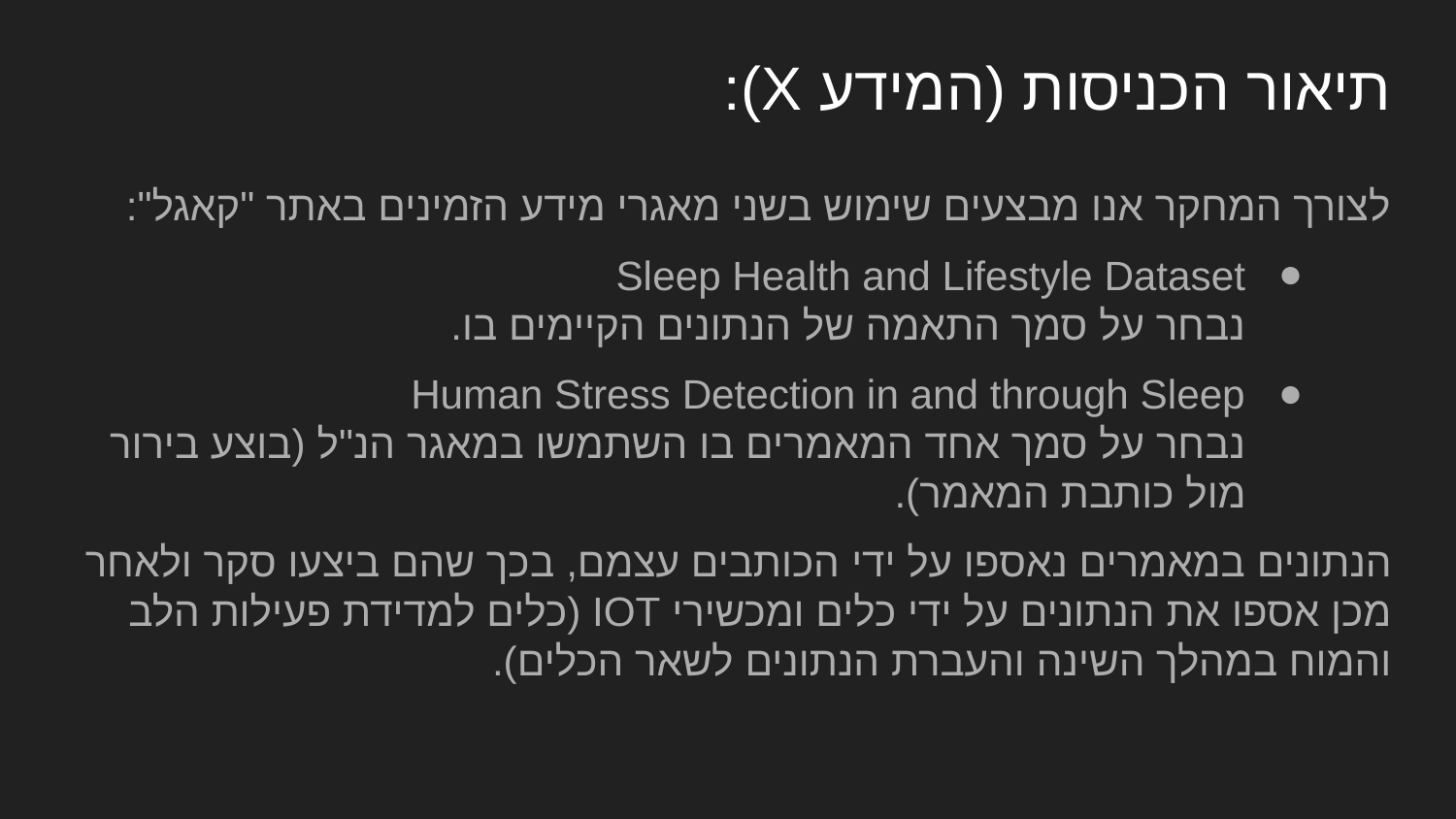

# תיאור הכניסות (המידע X):
לצורך המחקר אנו מבצעים שימוש בשני מאגרי מידע הזמינים באתר "קאגל":
Sleep Health and Lifestyle Dataset
נבחר על סמך התאמה של הנתונים הקיימים בו.
Human Stress Detection in and through Sleep
נבחר על סמך אחד המאמרים בו השתמשו במאגר הנ"ל (בוצע בירור מול כותבת המאמר).
הנתונים במאמרים נאספו על ידי הכותבים עצמם, בכך שהם ביצעו סקר ולאחר מכן אספו את הנתונים על ידי כלים ומכשירי IOT (כלים למדידת פעילות הלב והמוח במהלך השינה והעברת הנתונים לשאר הכלים).